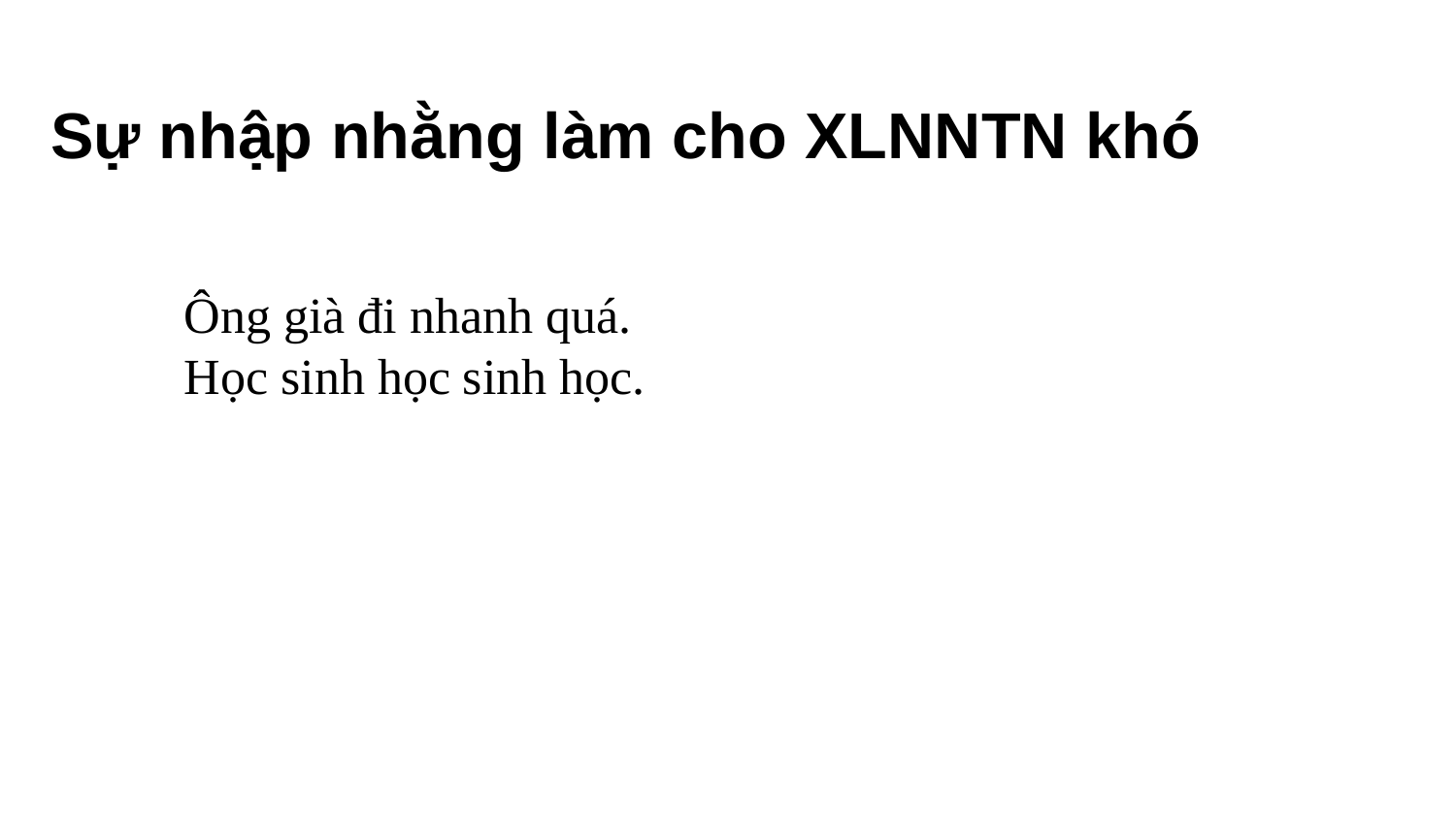

# Sự nhập nhằng làm cho XLNNTN khó
Ông già đi nhanh quá.
Học sinh học sinh học.